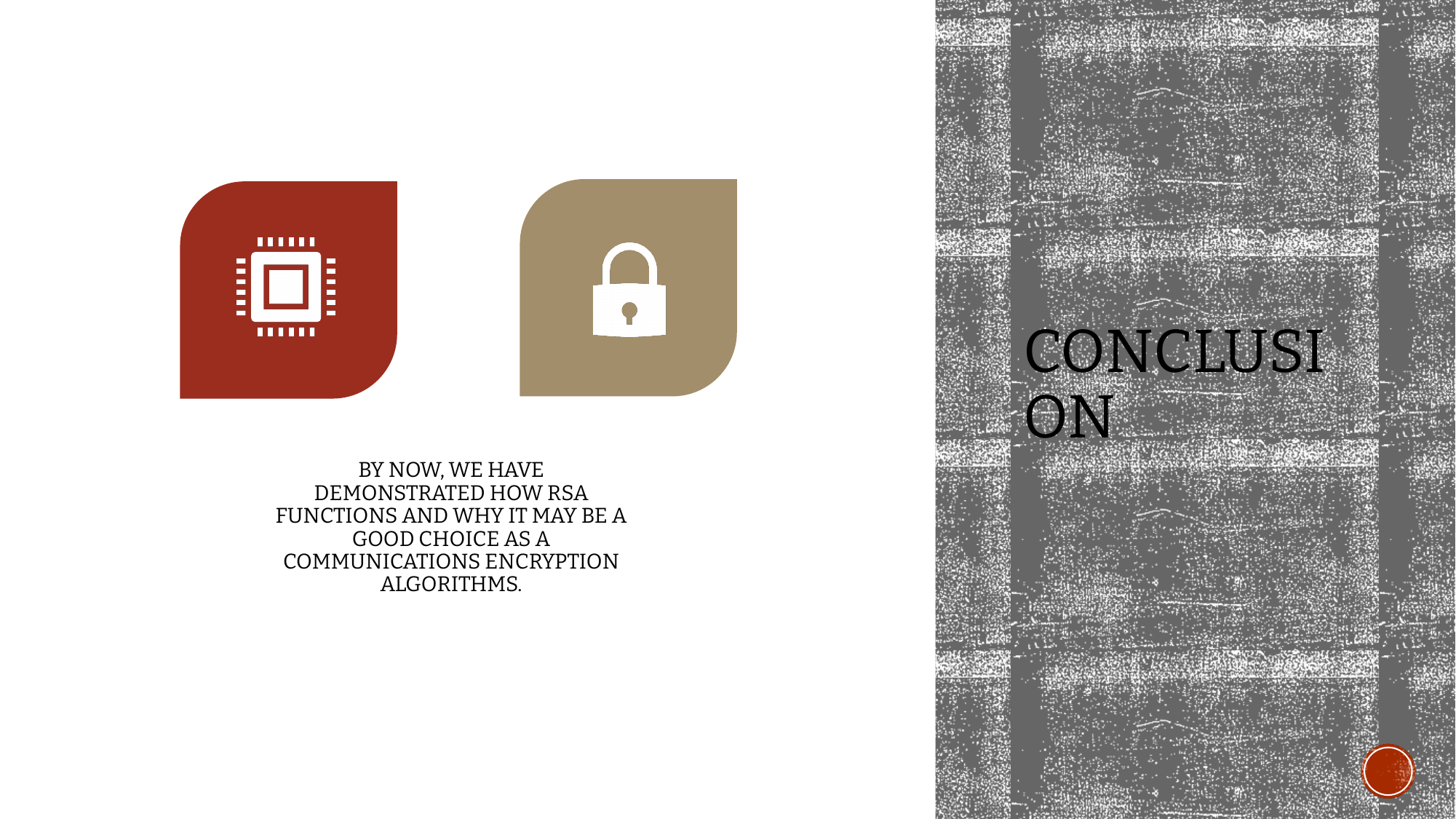

# Conclusion

By now, we have demonstrated how RSA functions and why it may be a good choice as a communications encryption algorithms.